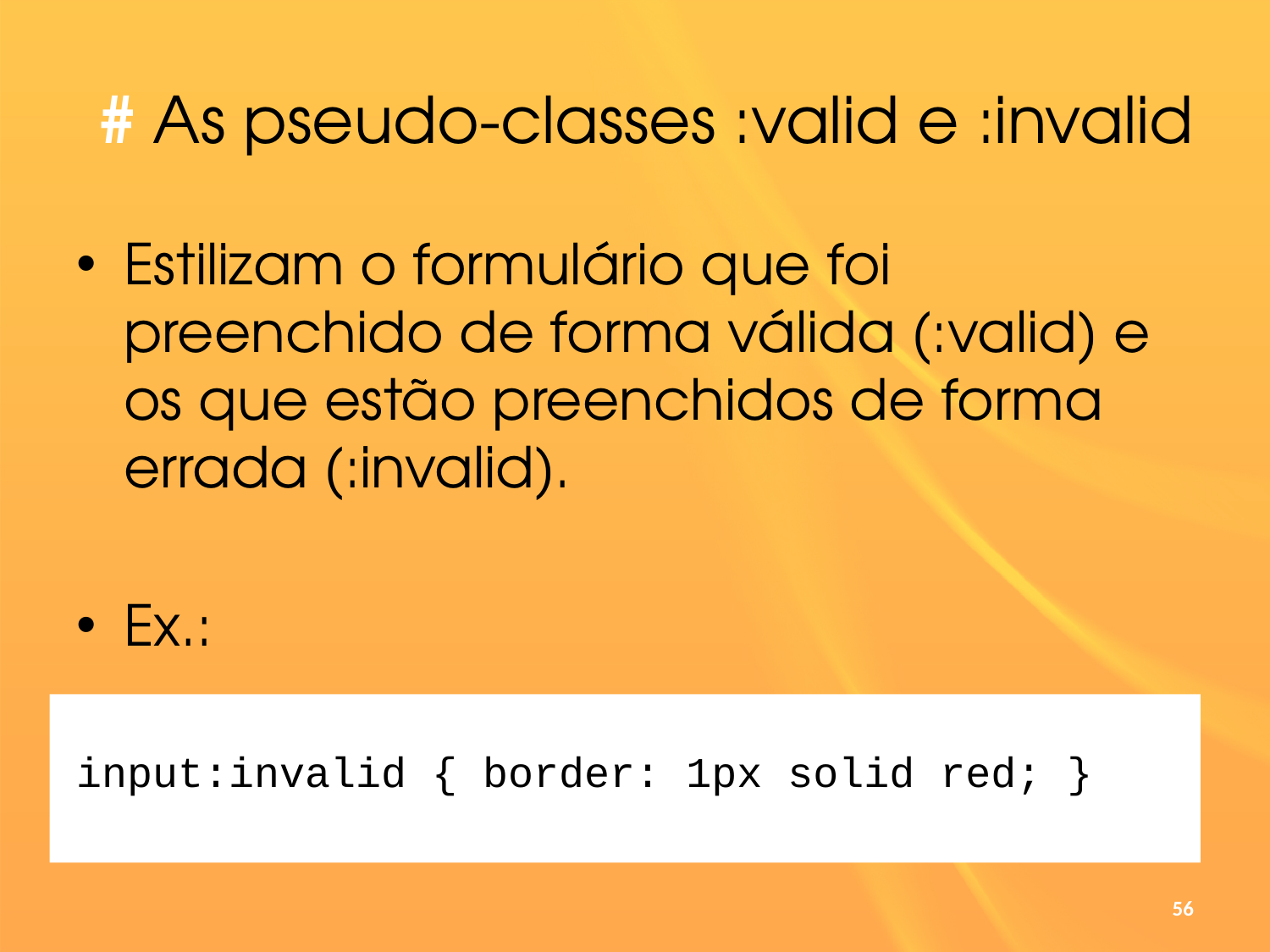

# # As pseudo-classes :valid e :invalid
Estilizam o formulário que foi preenchido de forma válida (:valid) e os que estão preenchidos de forma errada (:invalid).

Ex.:

input:invalid { border: 1px solid red; }

56